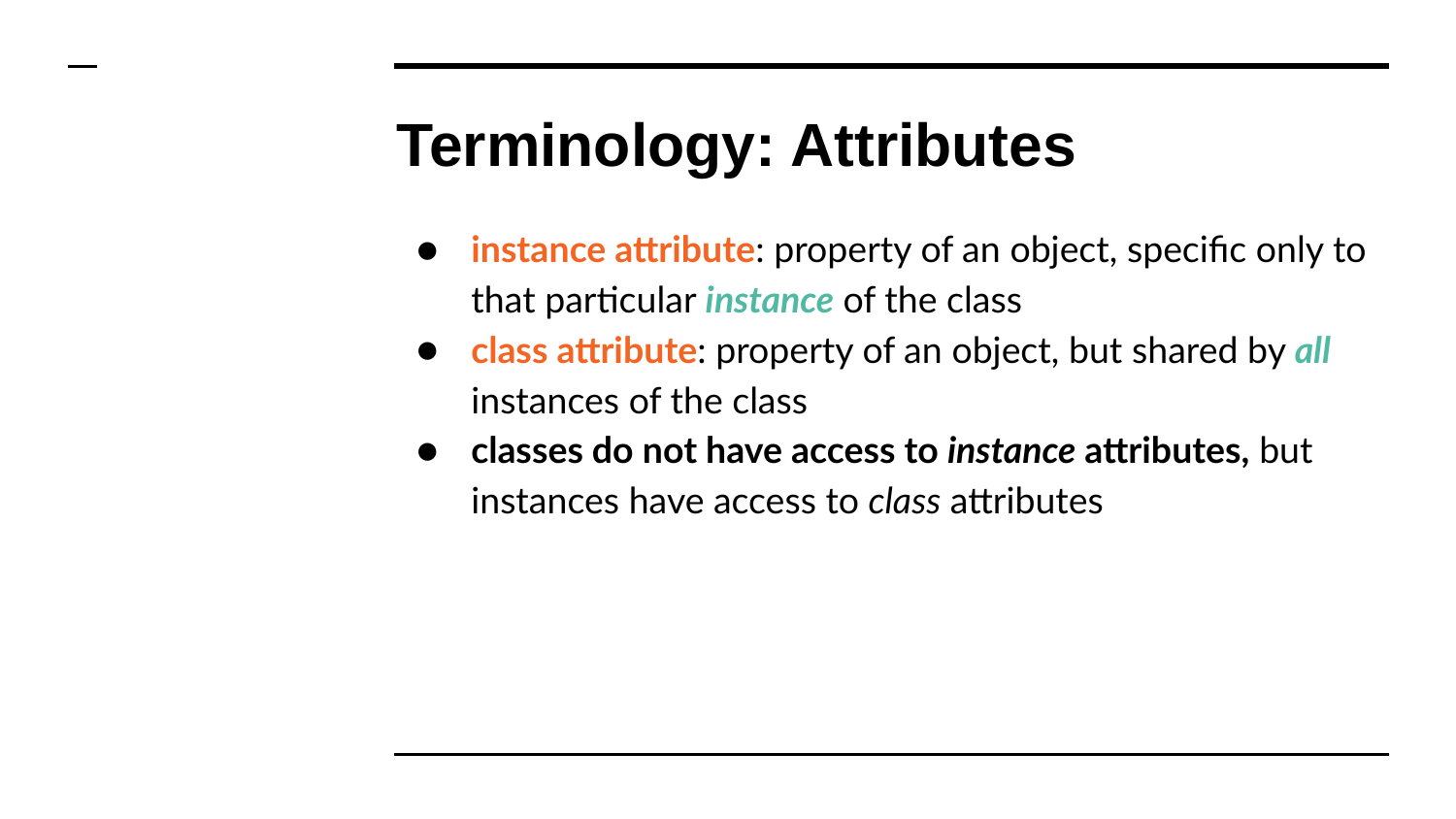

# Terminology: Attributes
instance attribute: property of an object, specific only to that particular instance of the class
class attribute: property of an object, but shared by all instances of the class
classes do not have access to instance attributes, but instances have access to class attributes